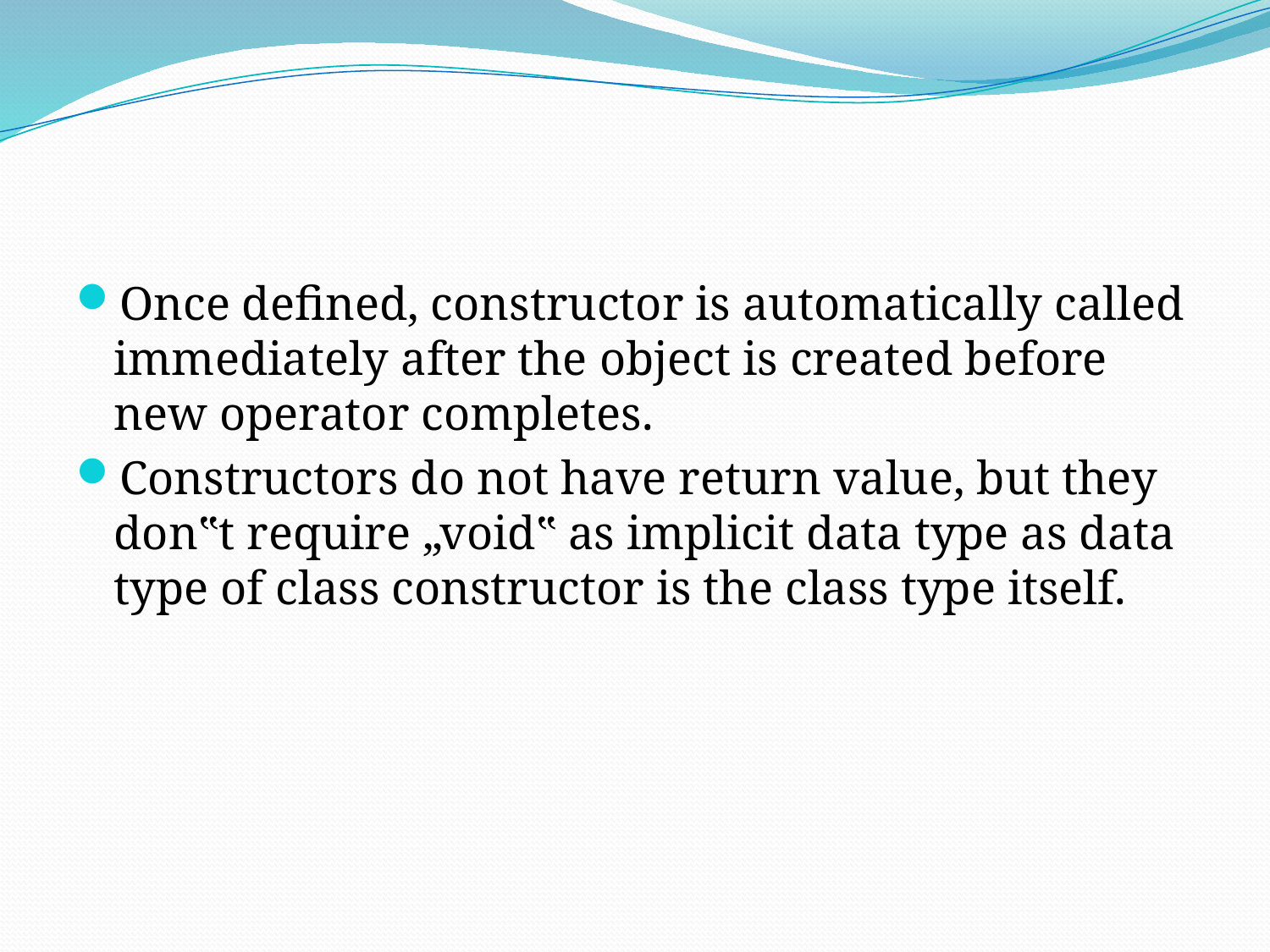

#
Once defined, constructor is automatically called immediately after the object is created before new operator completes.
Constructors do not have return value, but they don‟t require „void‟ as implicit data type as data type of class constructor is the class type itself.